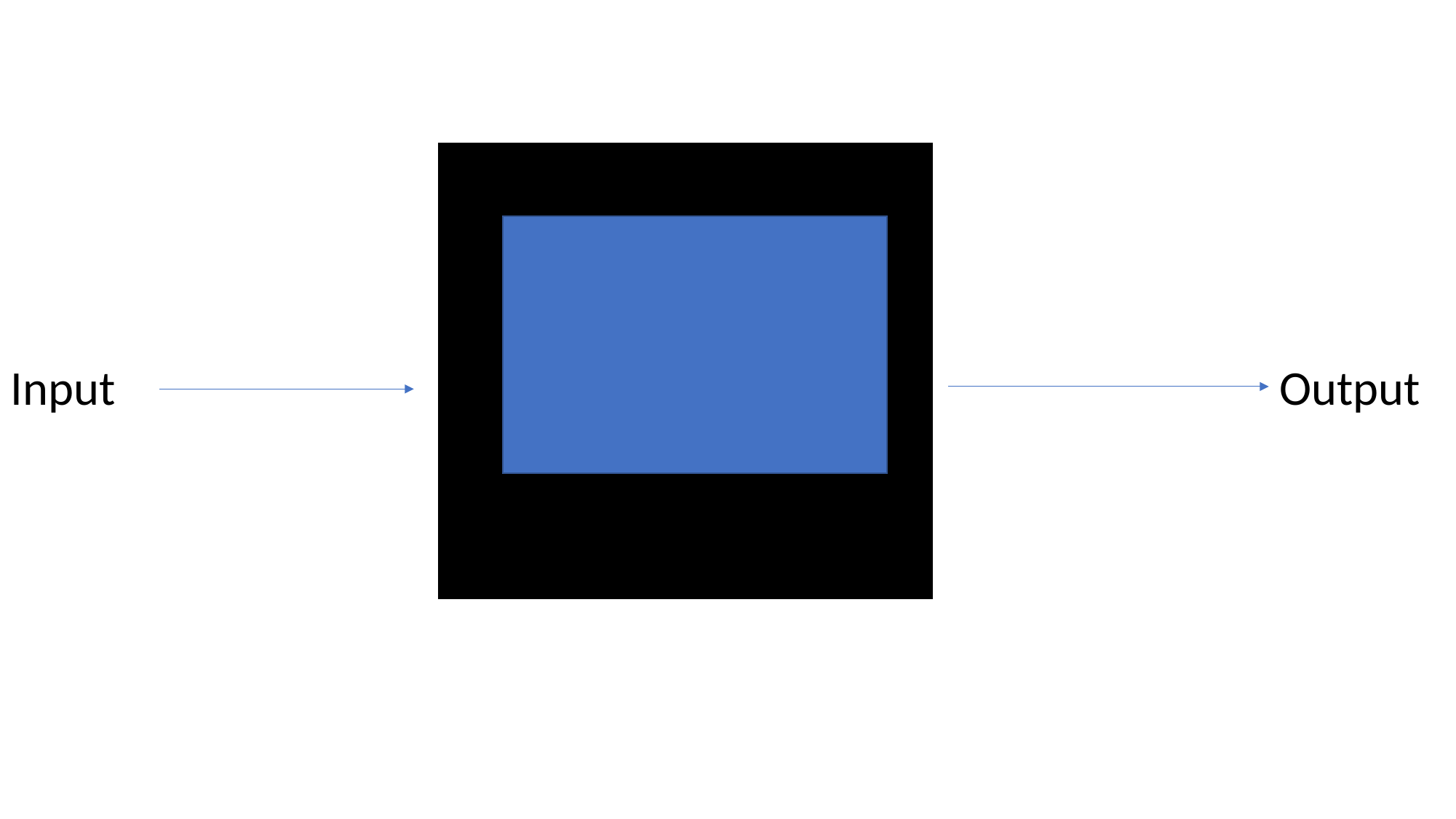

Algoritmos:
Una serie de instrucciones.

Input
Output